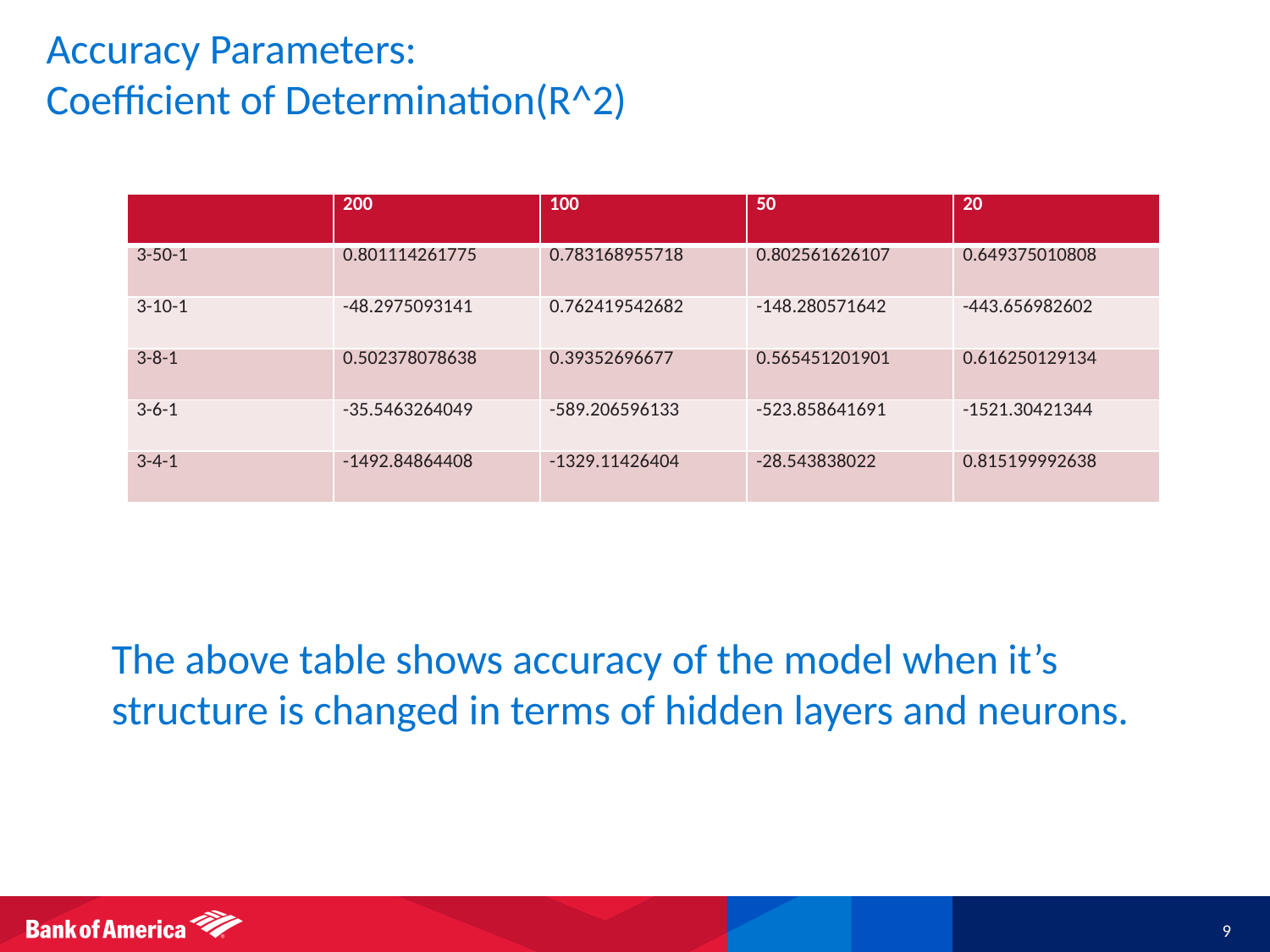

# Accuracy Parameters: Coefficient of Determination(R^2)
|  | 200 | 100 | 50 | 20 |
| --- | --- | --- | --- | --- |
| 3-50-1 | 0.801114261775 | 0.783168955718 | 0.802561626107 | 0.649375010808 |
| 3-10-1 | -48.2975093141 | 0.762419542682 | -148.280571642 | -443.656982602 |
| 3-8-1 | 0.502378078638 | 0.39352696677 | 0.565451201901 | 0.616250129134 |
| 3-6-1 | -35.5463264049 | -589.206596133 | -523.858641691 | -1521.30421344 |
| 3-4-1 | -1492.84864408 | -1329.11426404 | -28.543838022 | 0.815199992638 |
The above table shows accuracy of the model when it’s structure is changed in terms of hidden layers and neurons.
9